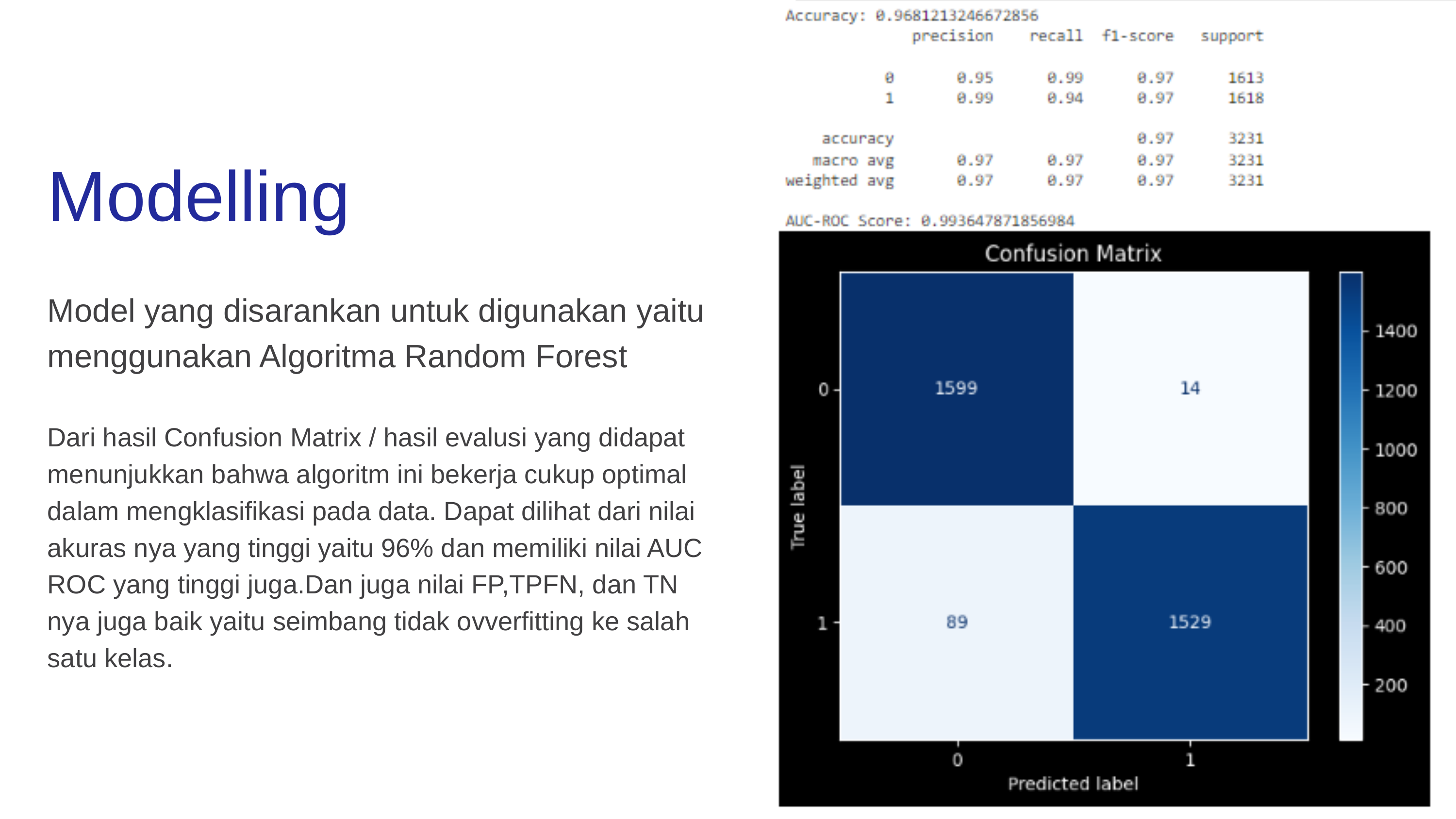

Modelling
Model yang disarankan untuk digunakan yaitu menggunakan Algoritma Random Forest
Dari hasil Confusion Matrix / hasil evalusi yang didapat menunjukkan bahwa algoritm ini bekerja cukup optimal dalam mengklasifikasi pada data. Dapat dilihat dari nilai akuras nya yang tinggi yaitu 96% dan memiliki nilai AUC ROC yang tinggi juga.Dan juga nilai FP,TPFN, dan TN nya juga baik yaitu seimbang tidak ovverfitting ke salah satu kelas.